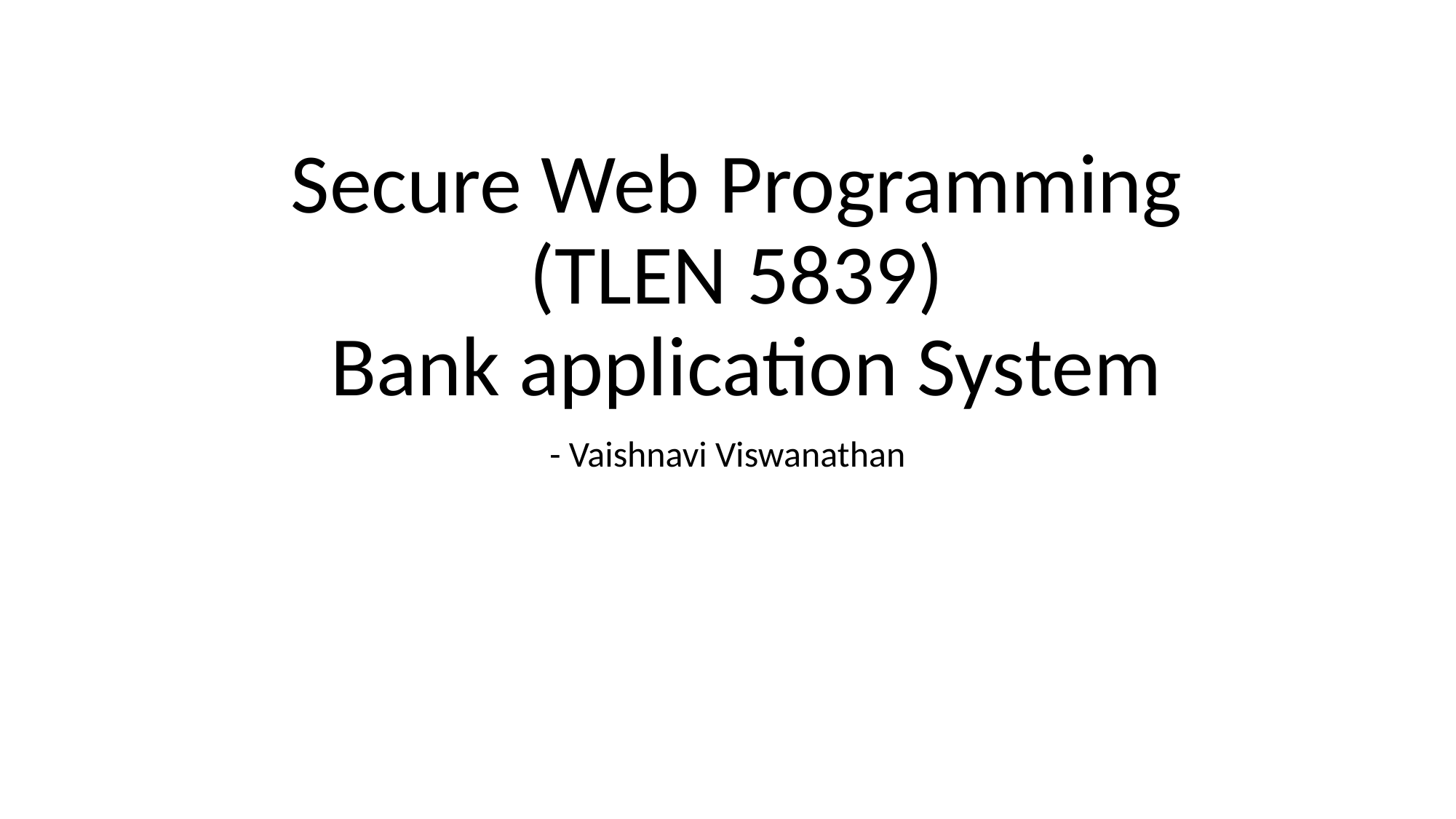

# Secure Web Programming (TLEN 5839) Bank application System
- Vaishnavi Viswanathan